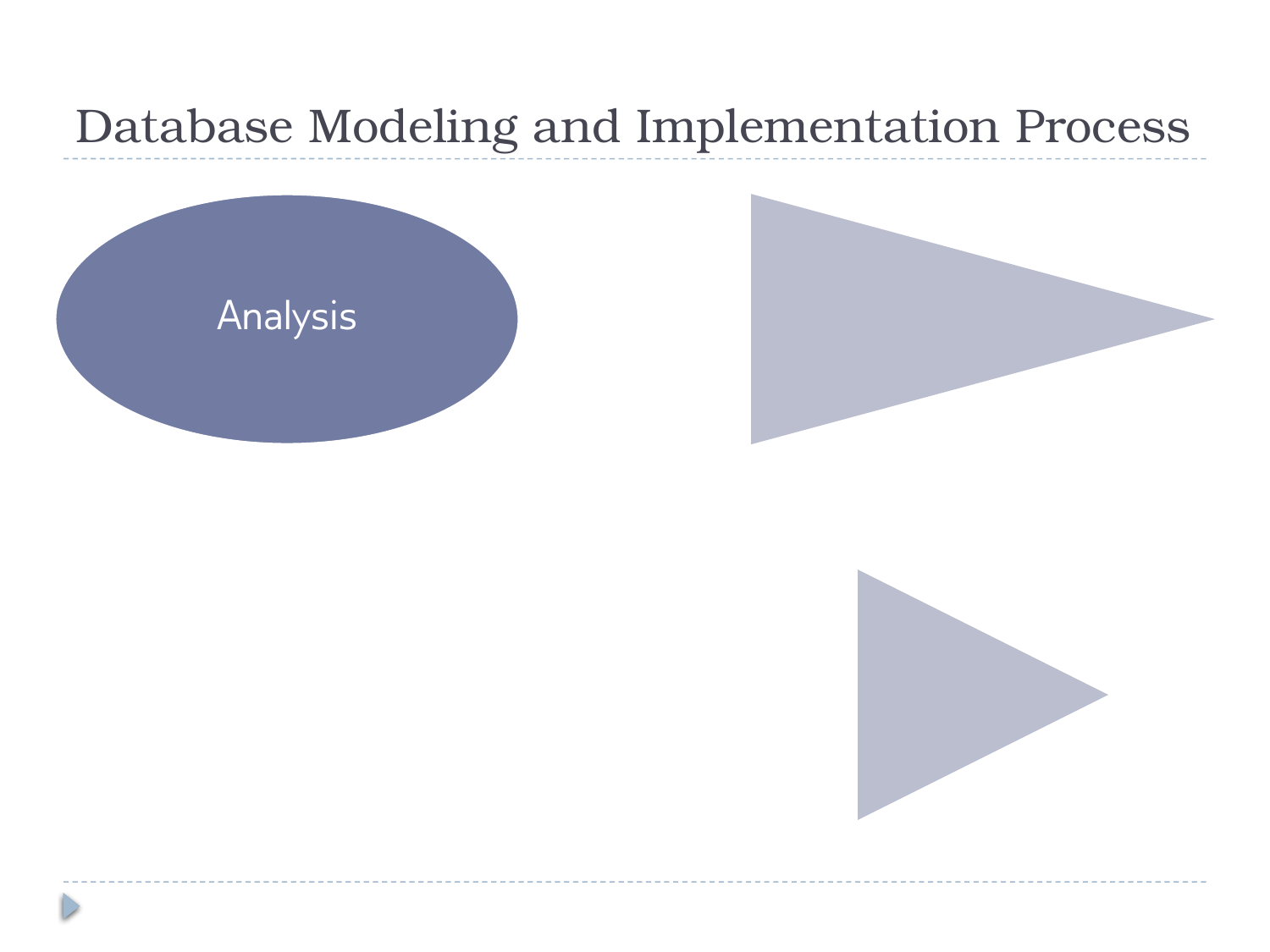

# Database Modeling and Implementation Process
Analysis